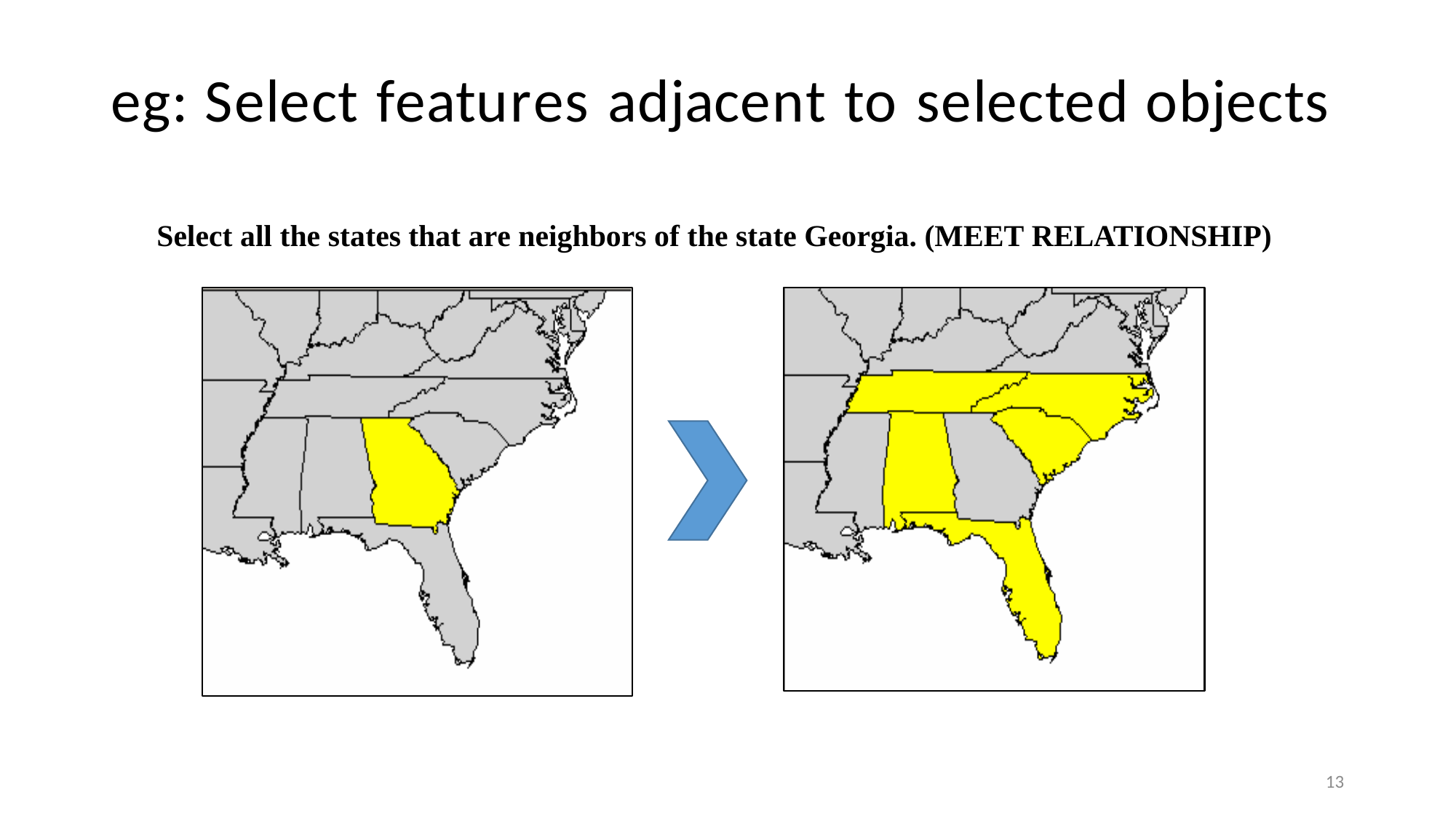

# eg: Select features adjacent to selected objects
Select all the states that are neighbors of the state Georgia. (MEET RELATIONSHIP)

13